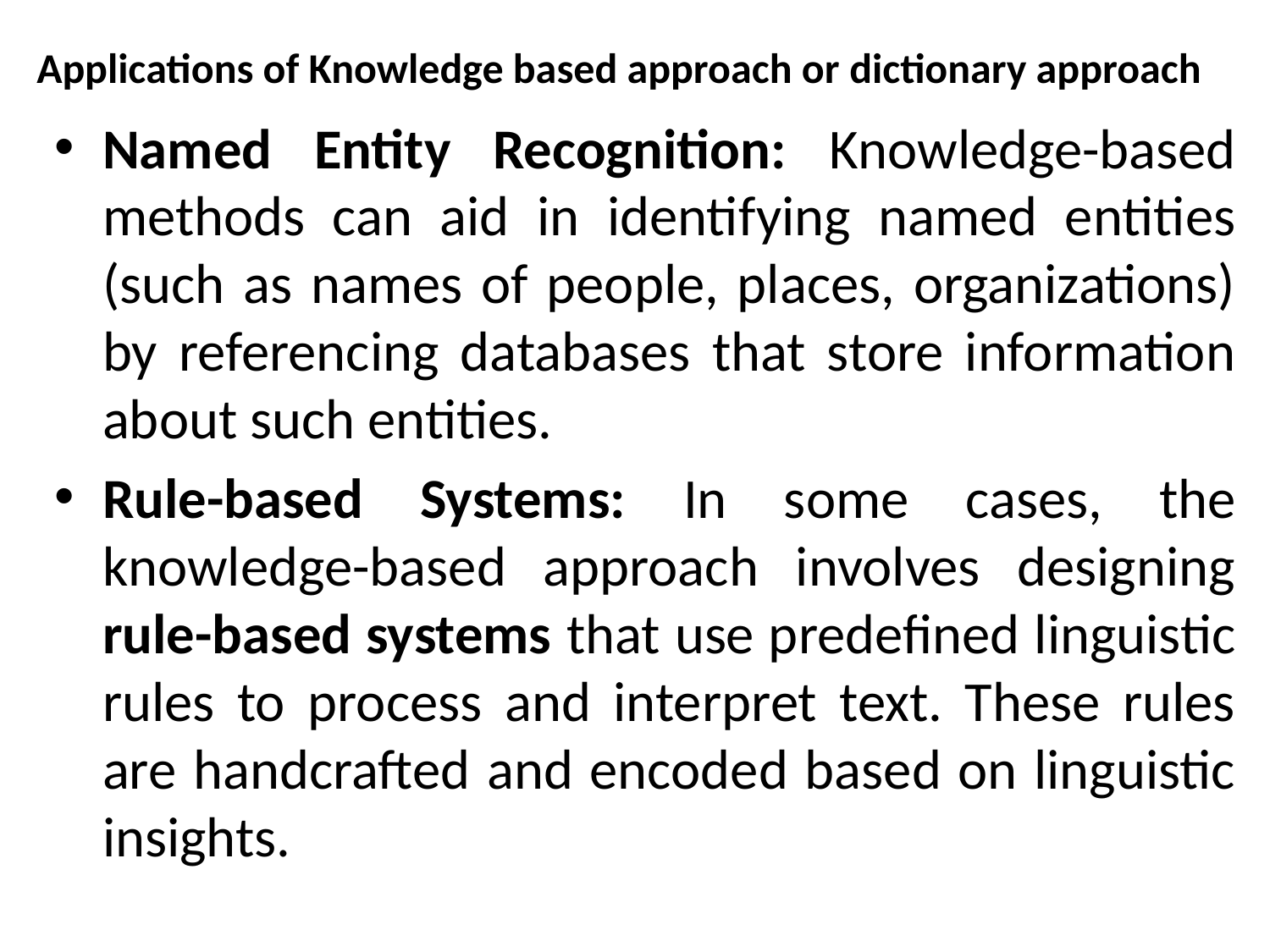

# Applications of Knowledge based approach or dictionary approach
Named Entity Recognition: Knowledge-based methods can aid in identifying named entities (such as names of people, places, organizations) by referencing databases that store information about such entities.
Rule-based Systems: In some cases, the knowledge-based approach involves designing rule-based systems that use predefined linguistic rules to process and interpret text. These rules are handcrafted and encoded based on linguistic insights.